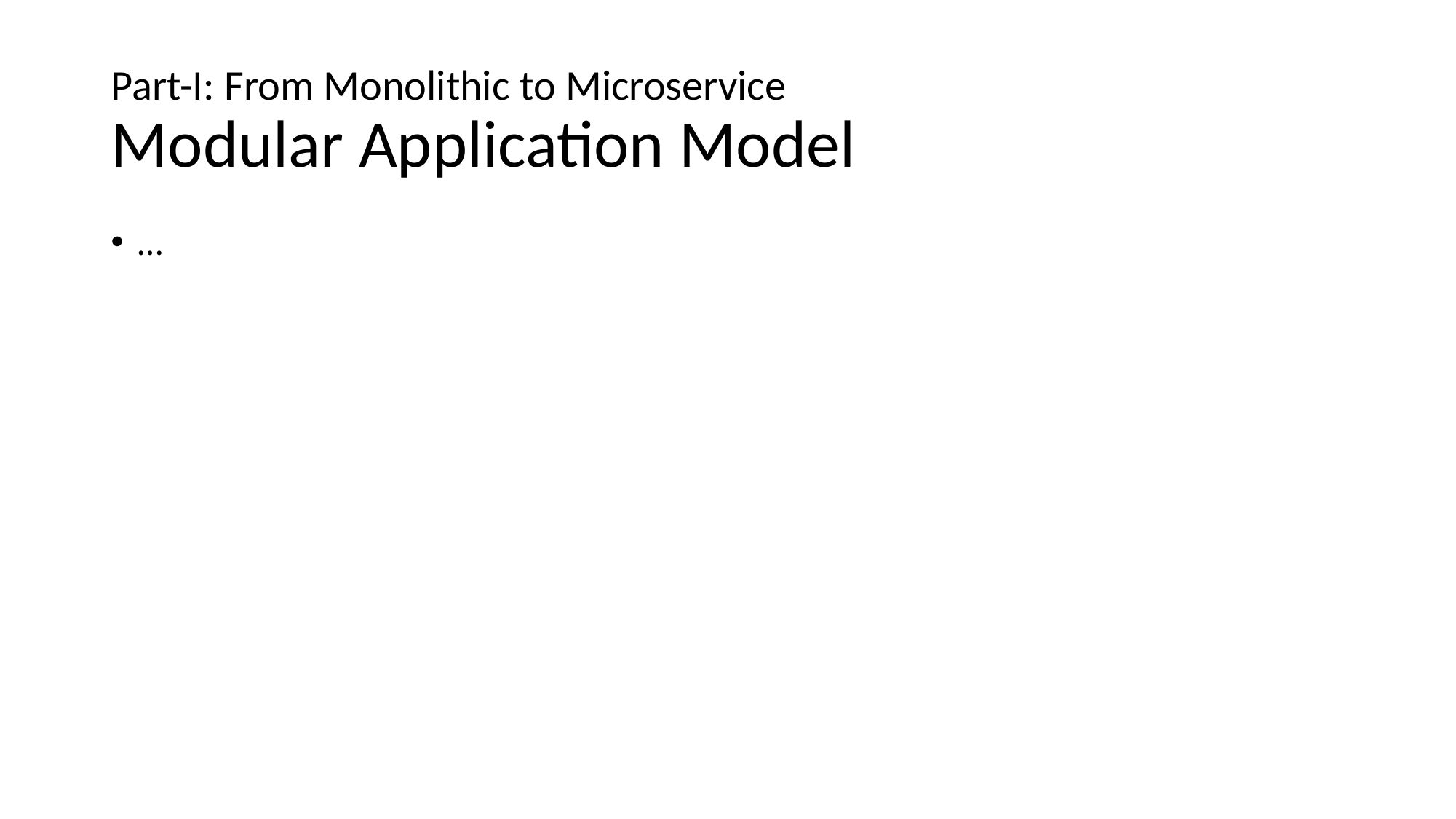

# Part-I: From Monolithic to Microservice Modular Application Model
…